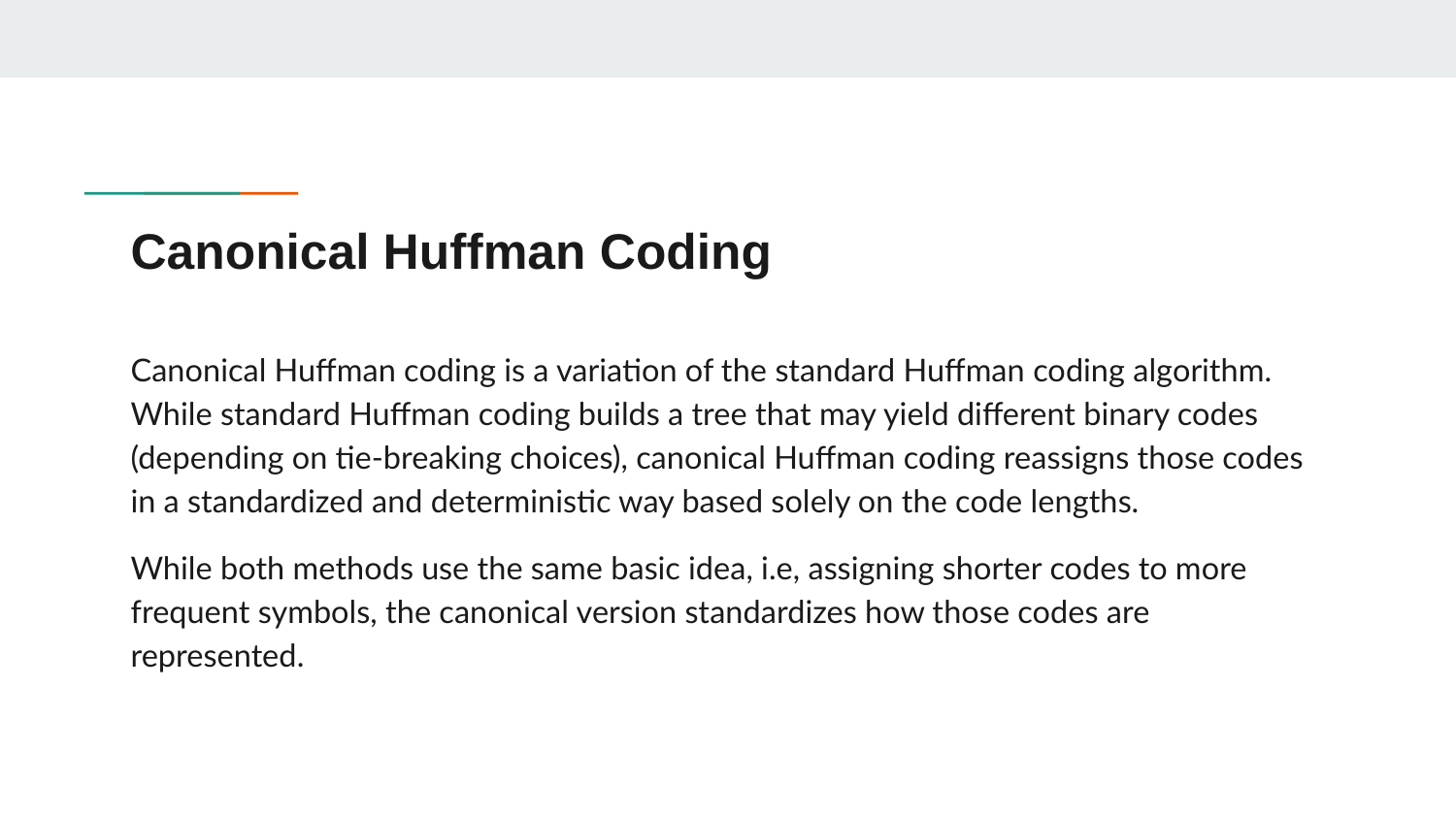

# Canonical Huffman Coding
Canonical Huffman coding is a variation of the standard Huffman coding algorithm. While standard Huffman coding builds a tree that may yield different binary codes (depending on tie-breaking choices), canonical Huffman coding reassigns those codes in a standardized and deterministic way based solely on the code lengths.
While both methods use the same basic idea, i.e, assigning shorter codes to more frequent symbols, the canonical version standardizes how those codes are represented.